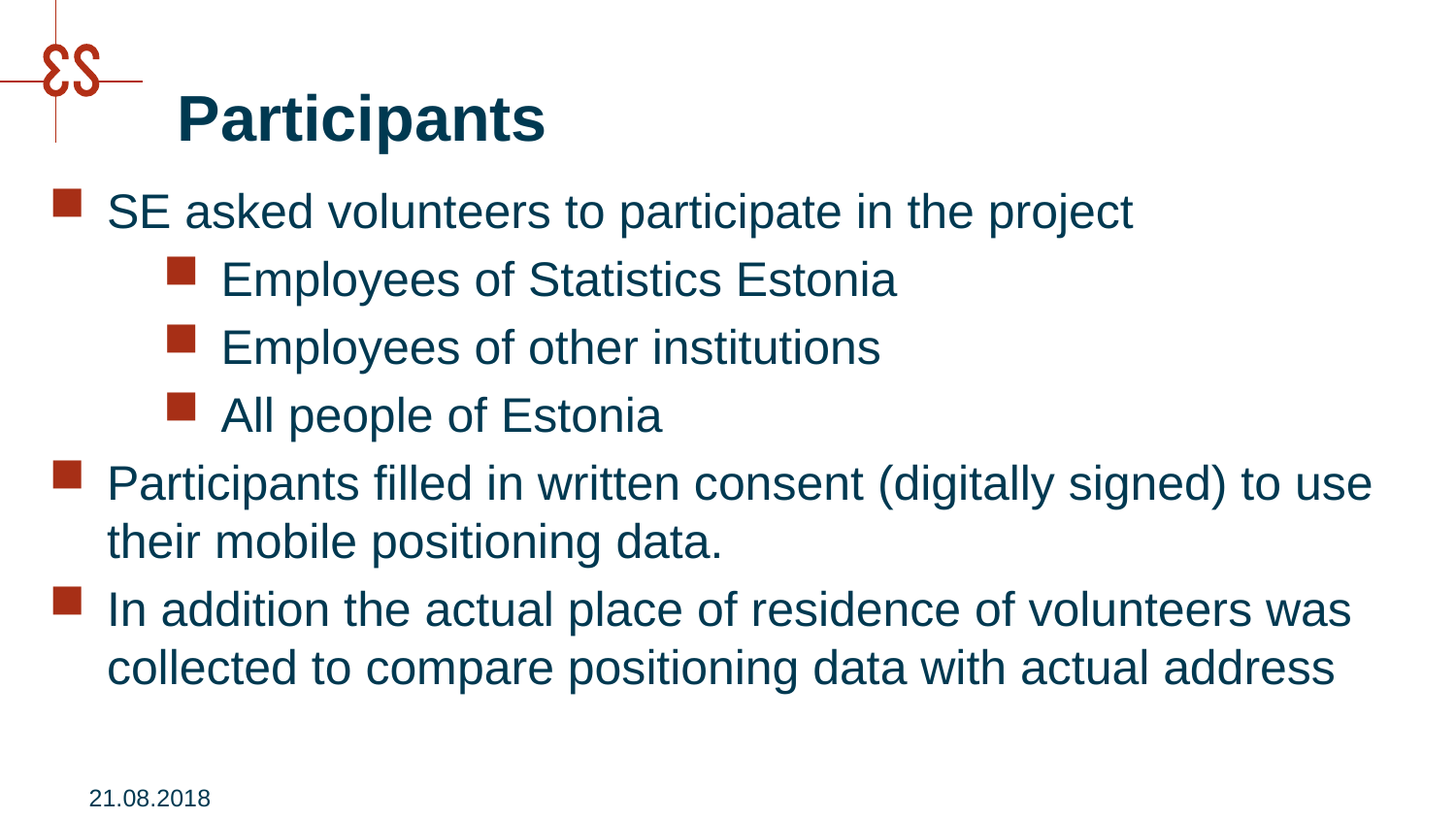

# Participants
SE asked volunteers to participate in the project
Employees of Statistics Estonia
Employees of other institutions
All people of Estonia
Participants filled in written consent (digitally signed) to use their mobile positioning data.
In addition the actual place of residence of volunteers was collected to compare positioning data with actual address

21.08.2018